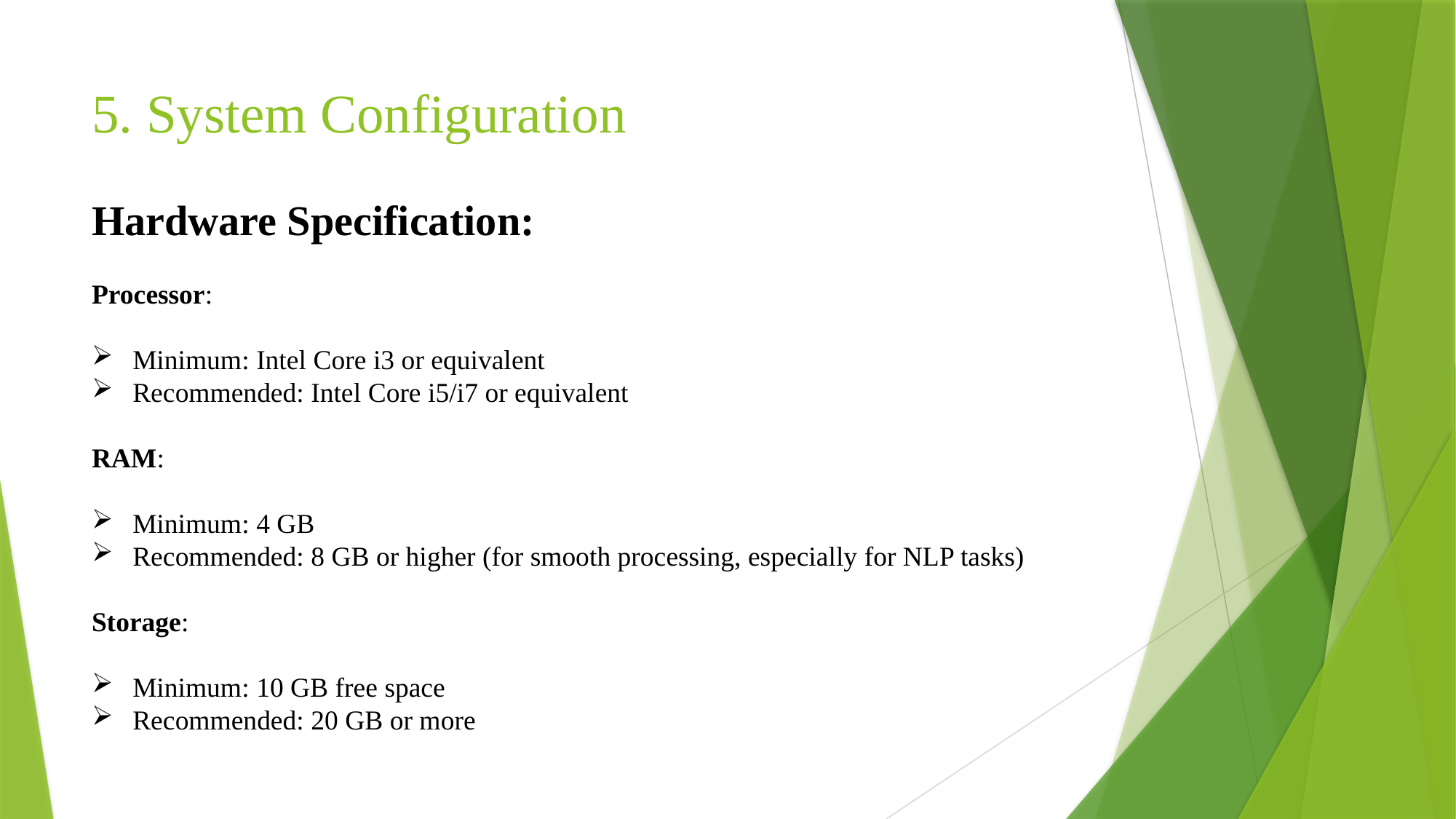

# 5. System Configuration

Hardware Specification:

Processor:

Minimum: Intel Core i3 or equivalent
Recommended: Intel Core i5/i7 or equivalent

RAM:

Minimum: 4 GB
Recommended: 8 GB or higher (for smooth processing, especially for NLP tasks)

Storage:

Minimum: 10 GB free space
Recommended: 20 GB or more